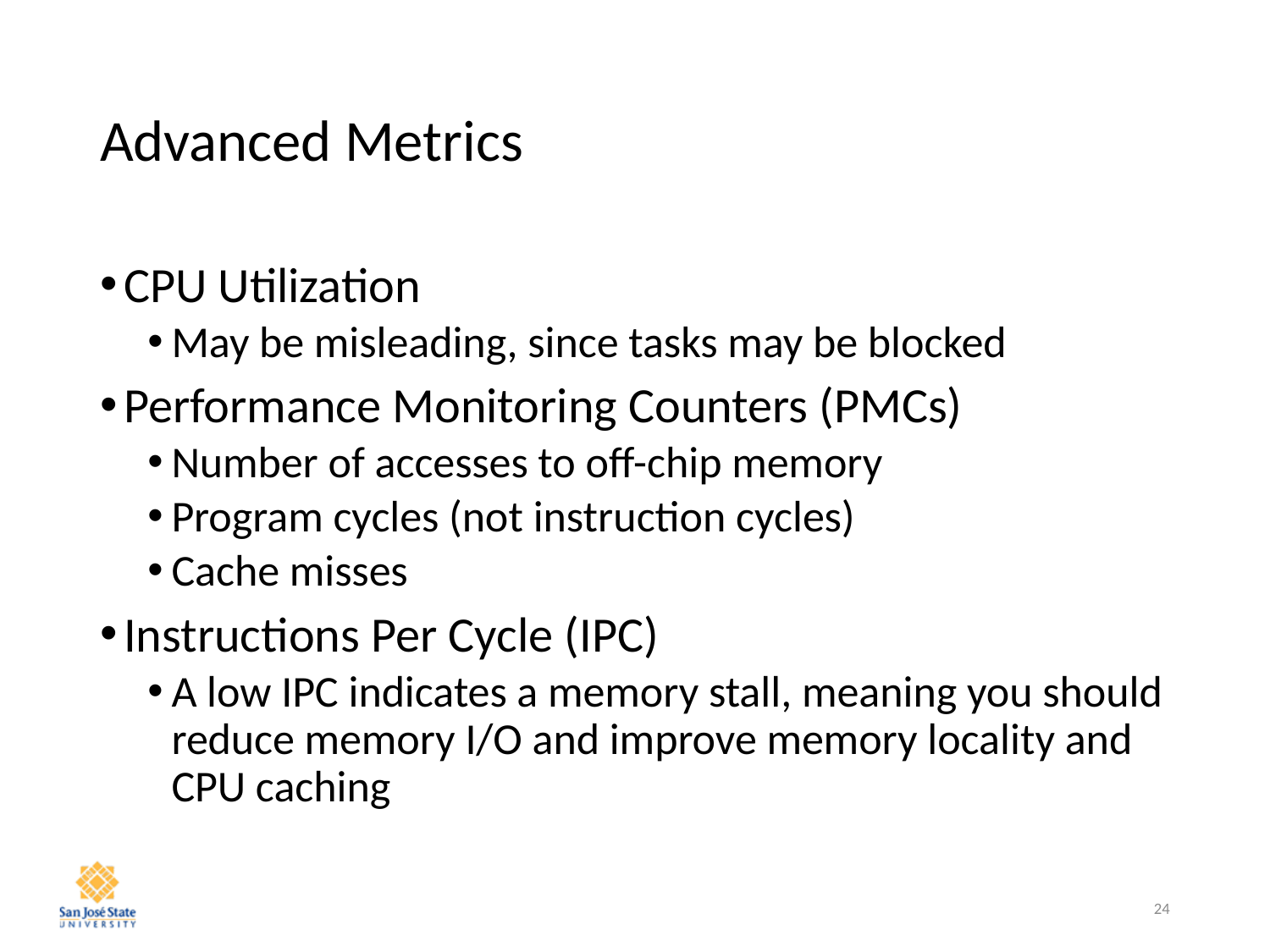

# Advanced Metrics
CPU Utilization
May be misleading, since tasks may be blocked
Performance Monitoring Counters (PMCs)
Number of accesses to off-chip memory
Program cycles (not instruction cycles)
Cache misses
Instructions Per Cycle (IPC)
A low IPC indicates a memory stall, meaning you should reduce memory I/O and improve memory locality and CPU caching
24